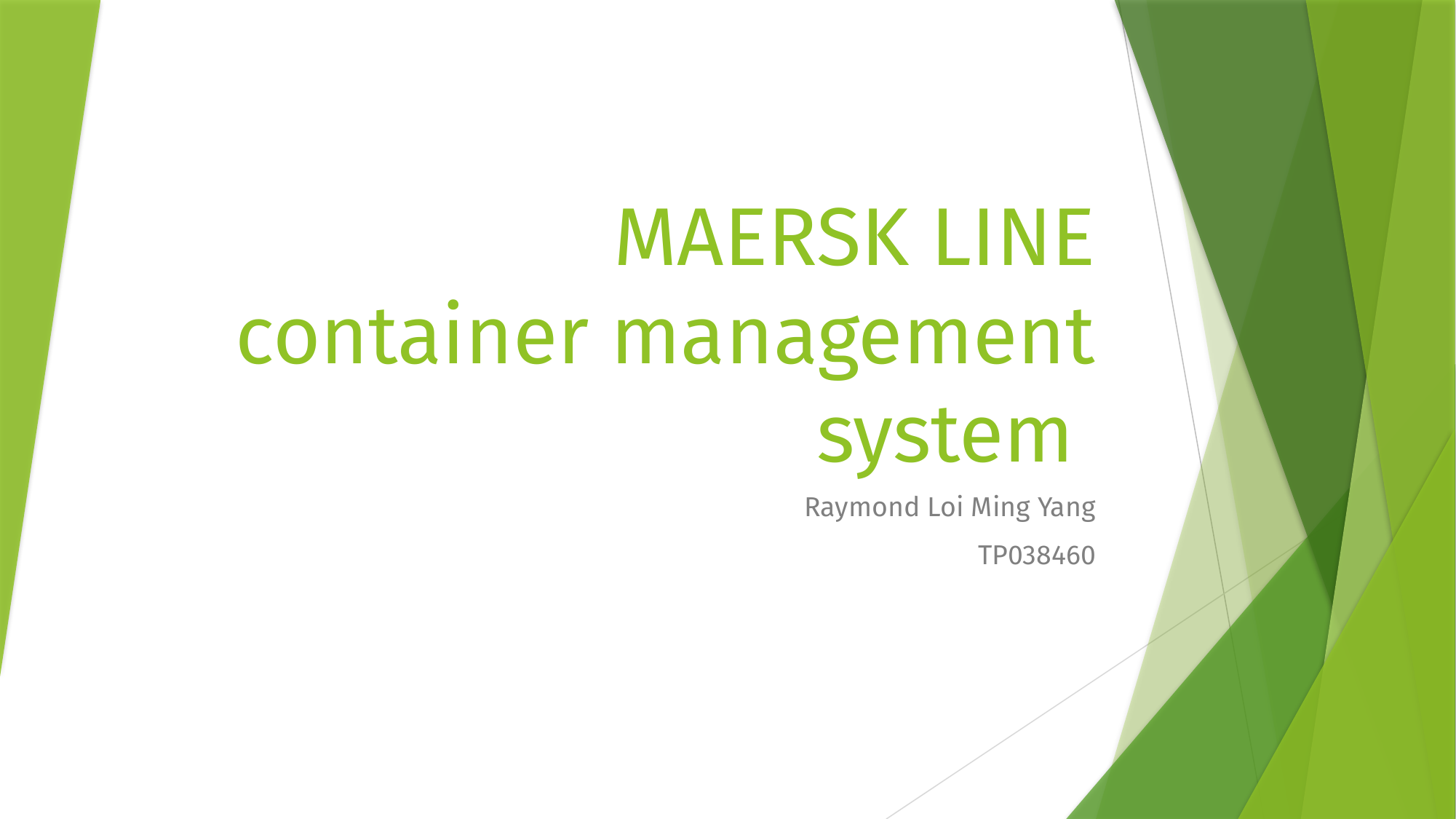

# MAERSK LINE container management system
Raymond Loi Ming Yang
TP038460